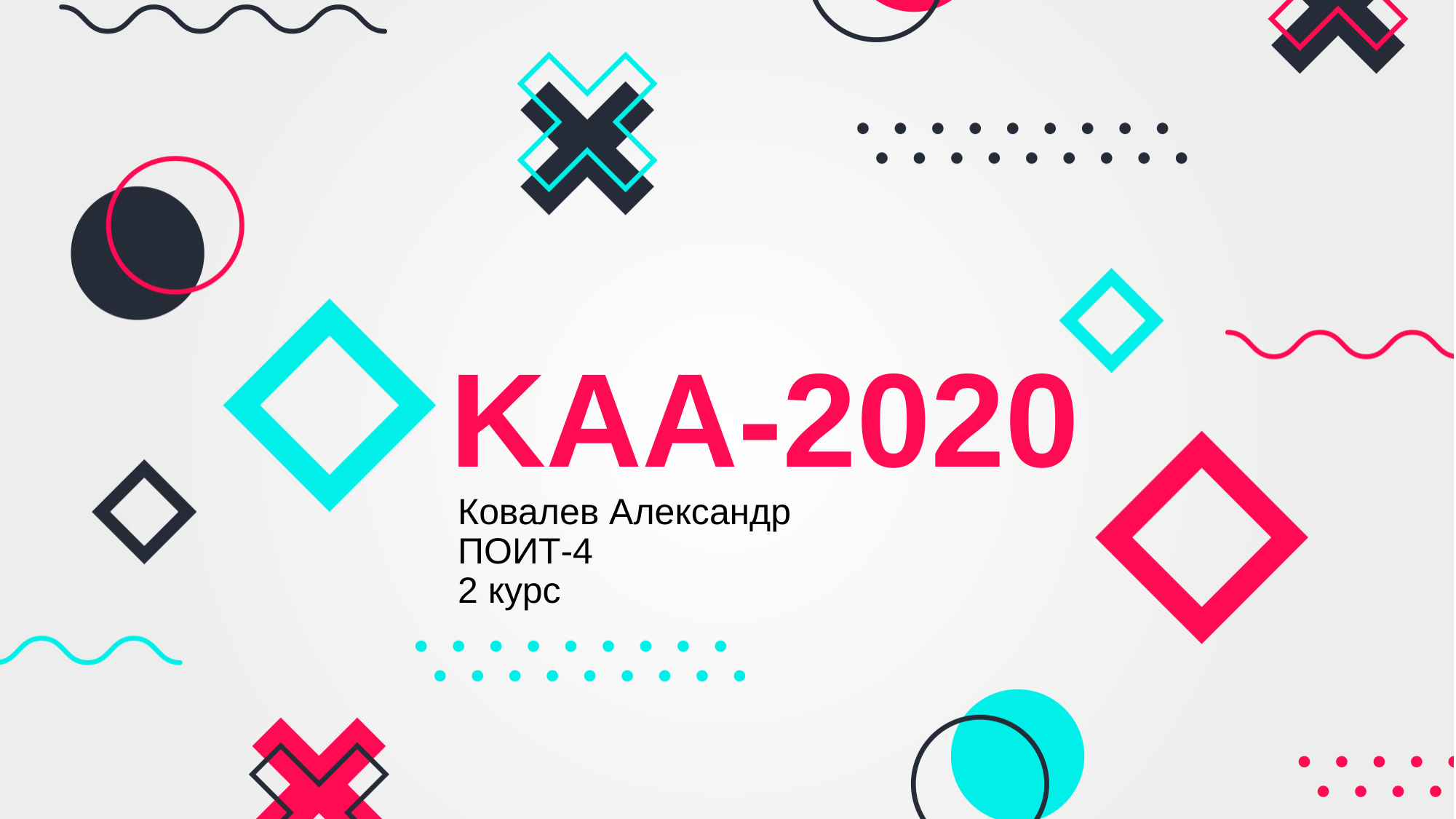

# KAA-2020
Ковалев Александр
ПОИТ-4
2 курс